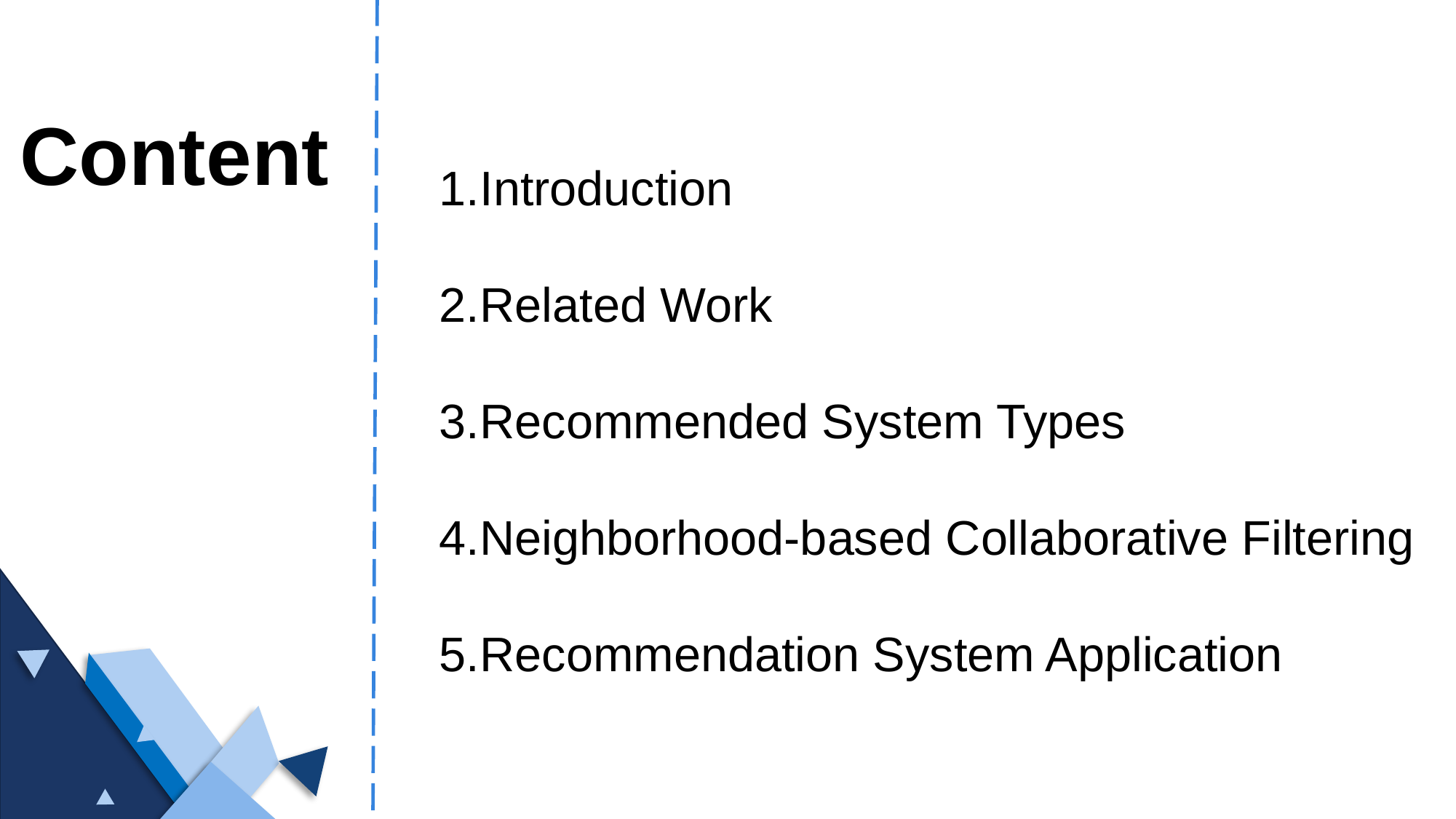

# Content
Introduction

Related Work

Recommended System Types

Neighborhood-based Collaborative Filtering

Recommendation System Application